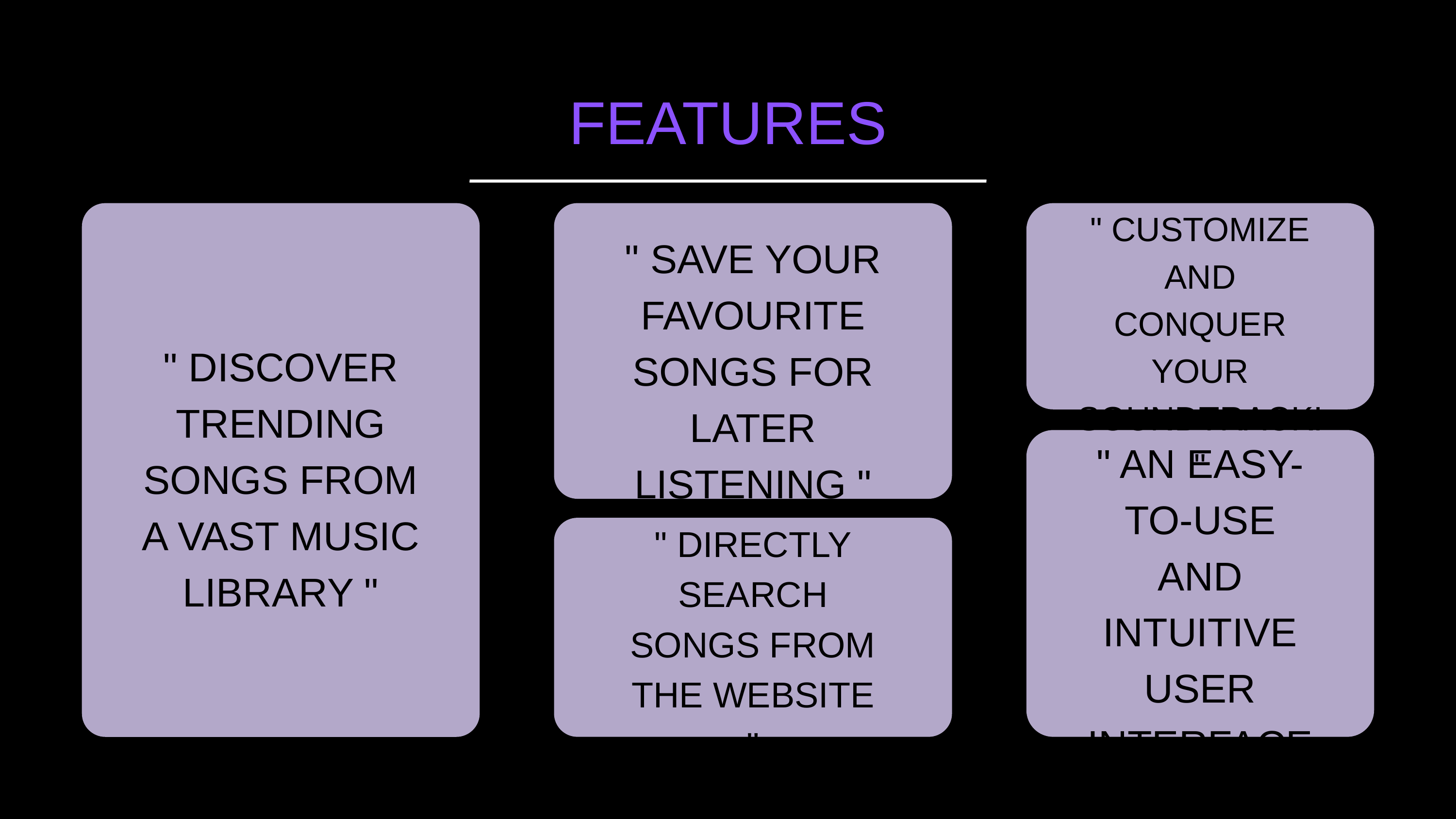

FEATURES

" CUSTOMIZE AND CONQUER YOUR SOUNDTRACK! "

" SAVE YOUR FAVOURITE SONGS FOR LATER LISTENING "
" DISCOVER TRENDING SONGS FROM A VAST MUSIC LIBRARY "
" AN EASY-TO-USE AND INTUITIVE USER INTERFACE "

" DIRECTLY SEARCH SONGS FROM THE WEBSITE "